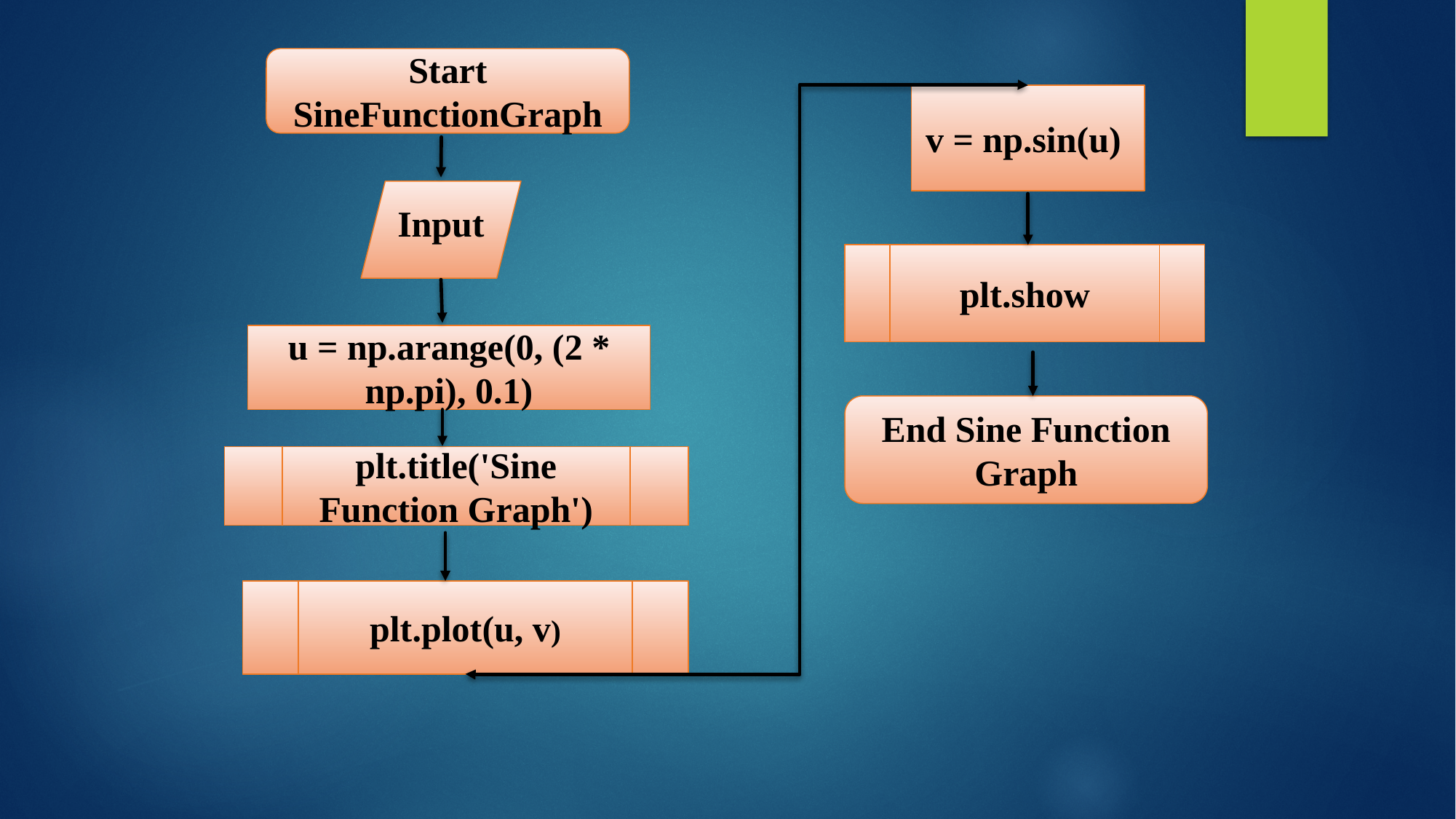

Start SineFunctionGraph
v = np.sin(u)
Input
plt.show
u = np.arange(0, (2 * np.pi), 0.1)
End Sine Function Graph
plt.title('Sine Function Graph')
plt.plot(u, v)